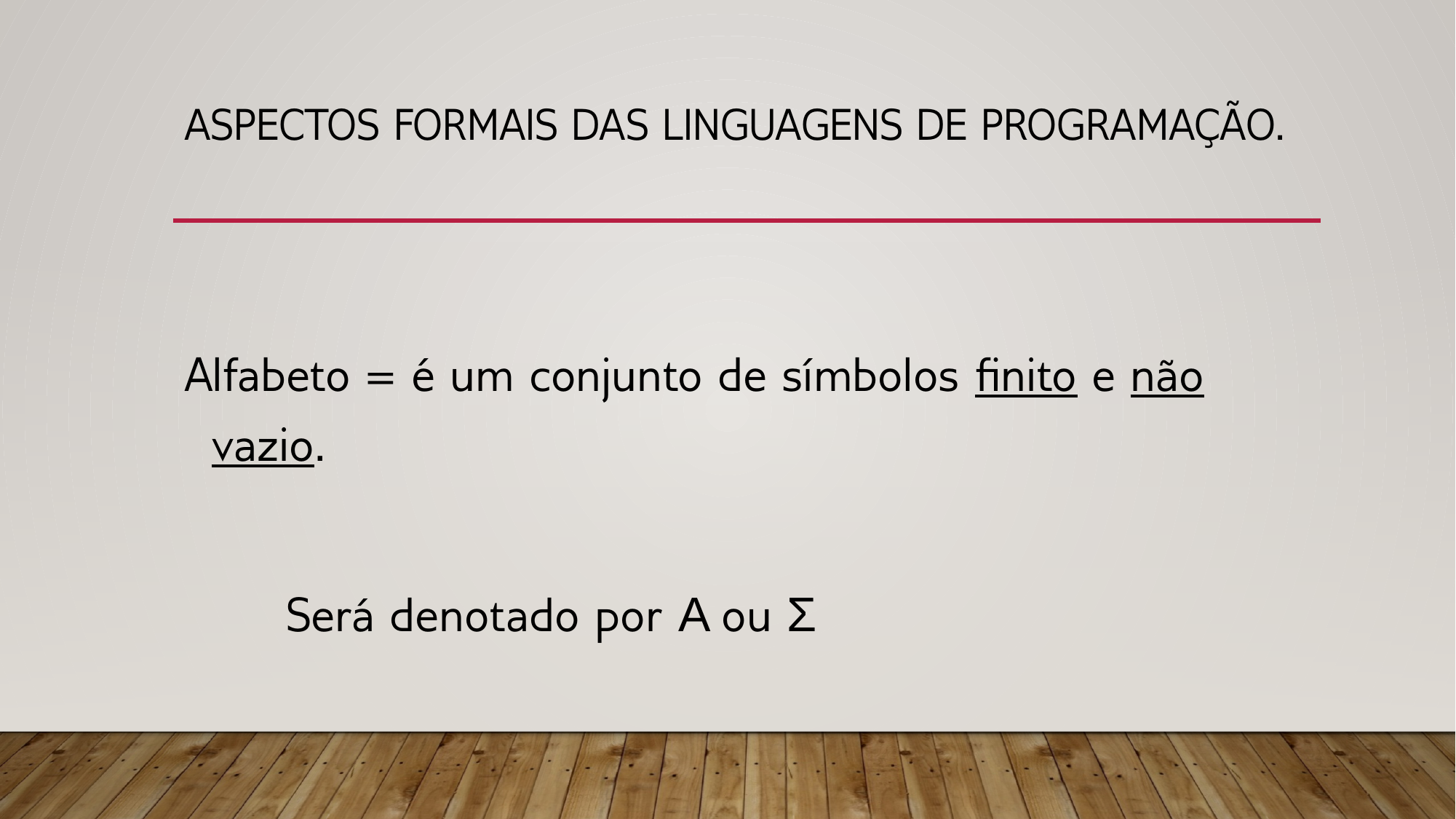

# Aspectos formais das linguagens de programação.

Alfabeto = é um conjunto de símbolos finito e não vazio.

       Será denotado por A ou Σ